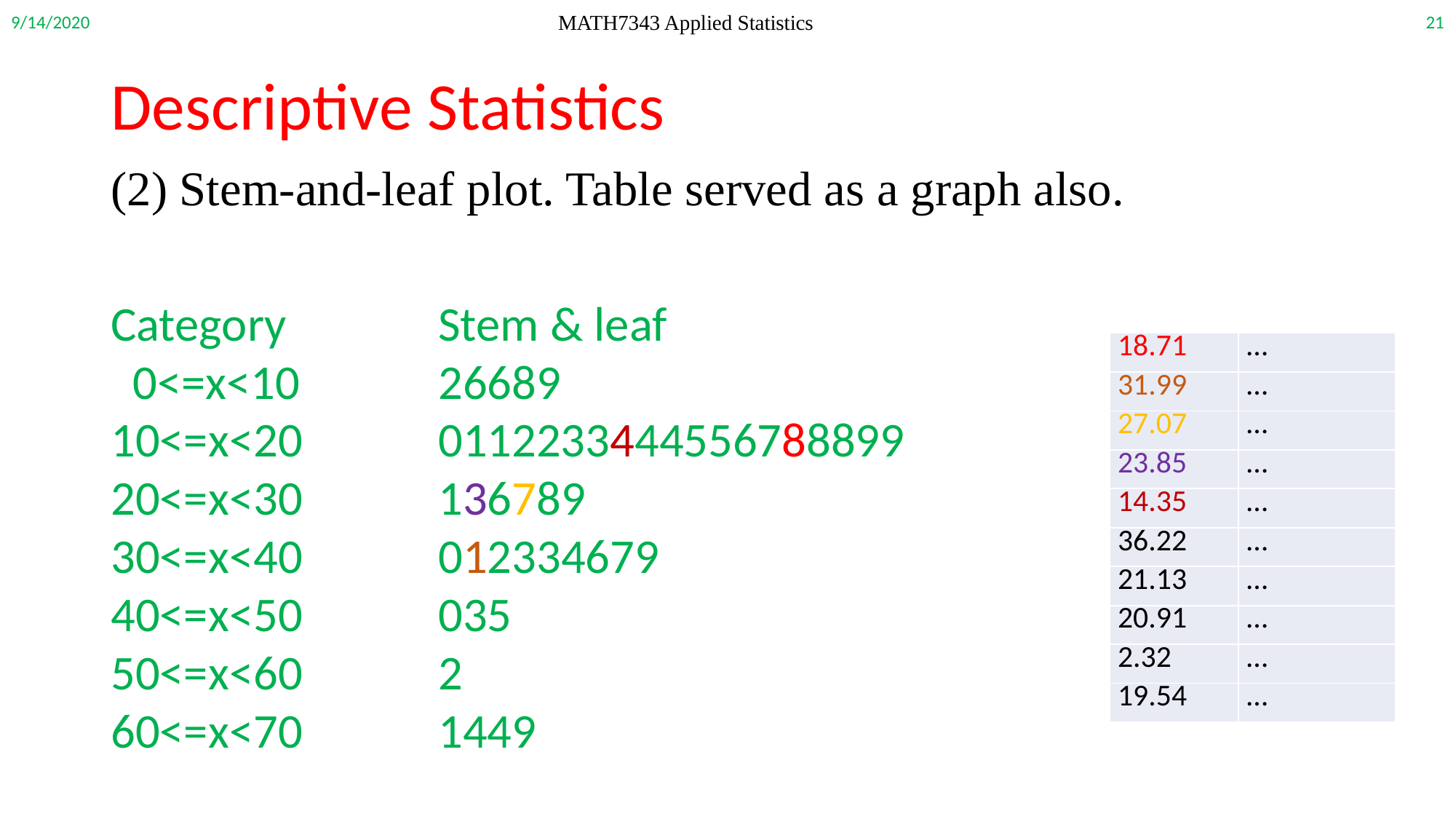

9/14/2020
21
MATH7343 Applied Statistics
# Descriptive Statistics
(2) Stem-and-leaf plot. Table served as a graph also.
Category 		Stem & leaf
  0<=x<10		26689
10<=x<20		0112233444556788899
20<=x<30		136789
30<=x<40		012334679
40<=x<50		035
50<=x<60		2
60<=x<70		1449
| 18.71 | … |
| --- | --- |
| 31.99 | … |
| 27.07 | … |
| 23.85 | … |
| 14.35 | … |
| 36.22 | … |
| 21.13 | … |
| 20.91 | … |
| 2.32 | … |
| 19.54 | … |